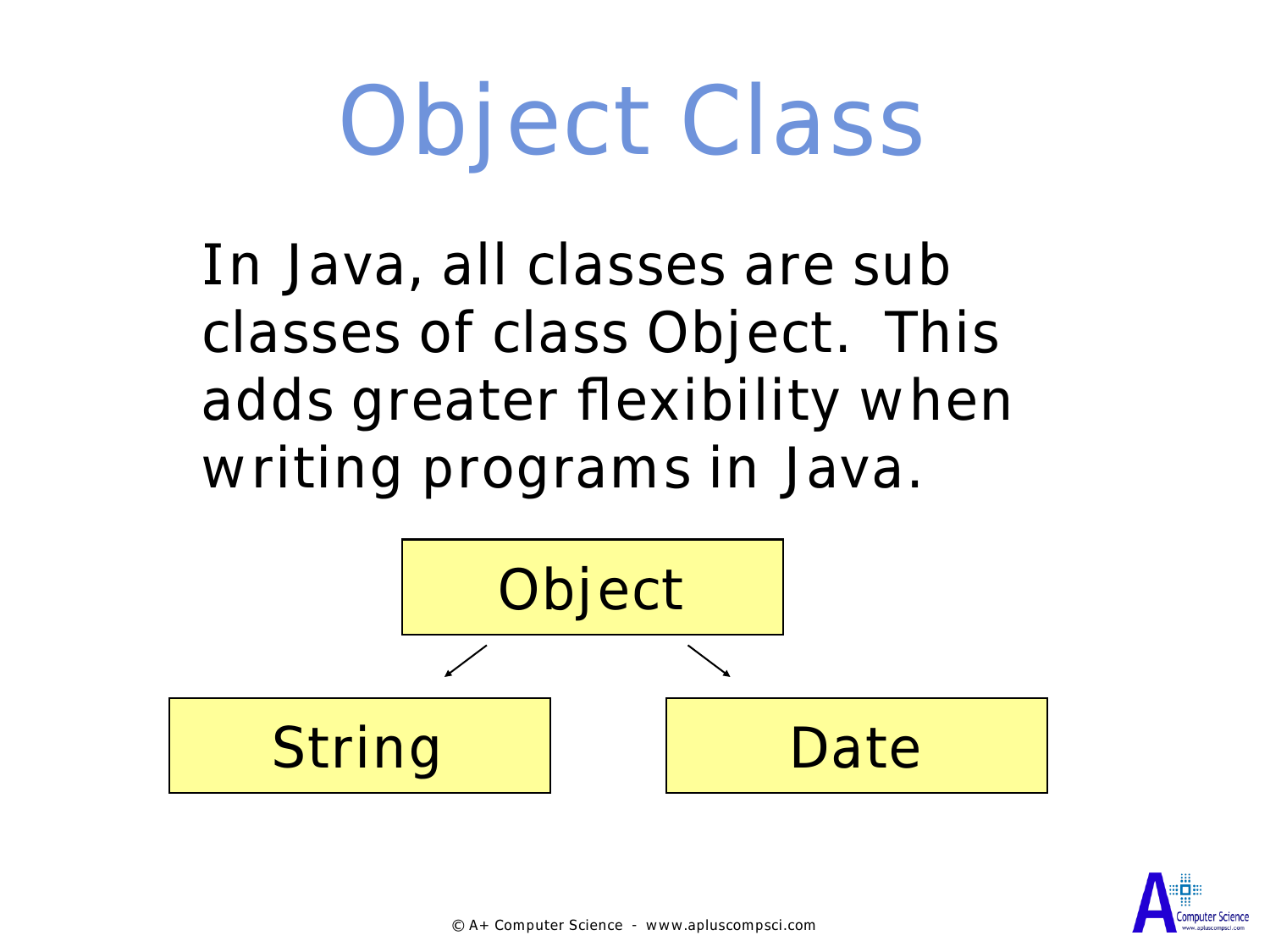

Object Class
In Java, all classes are sub
classes of class Object.  This
adds greater flexibility when
writing programs in Java.
Object

String
Date

© A+ Computer Science  -  www.apluscompsci.com